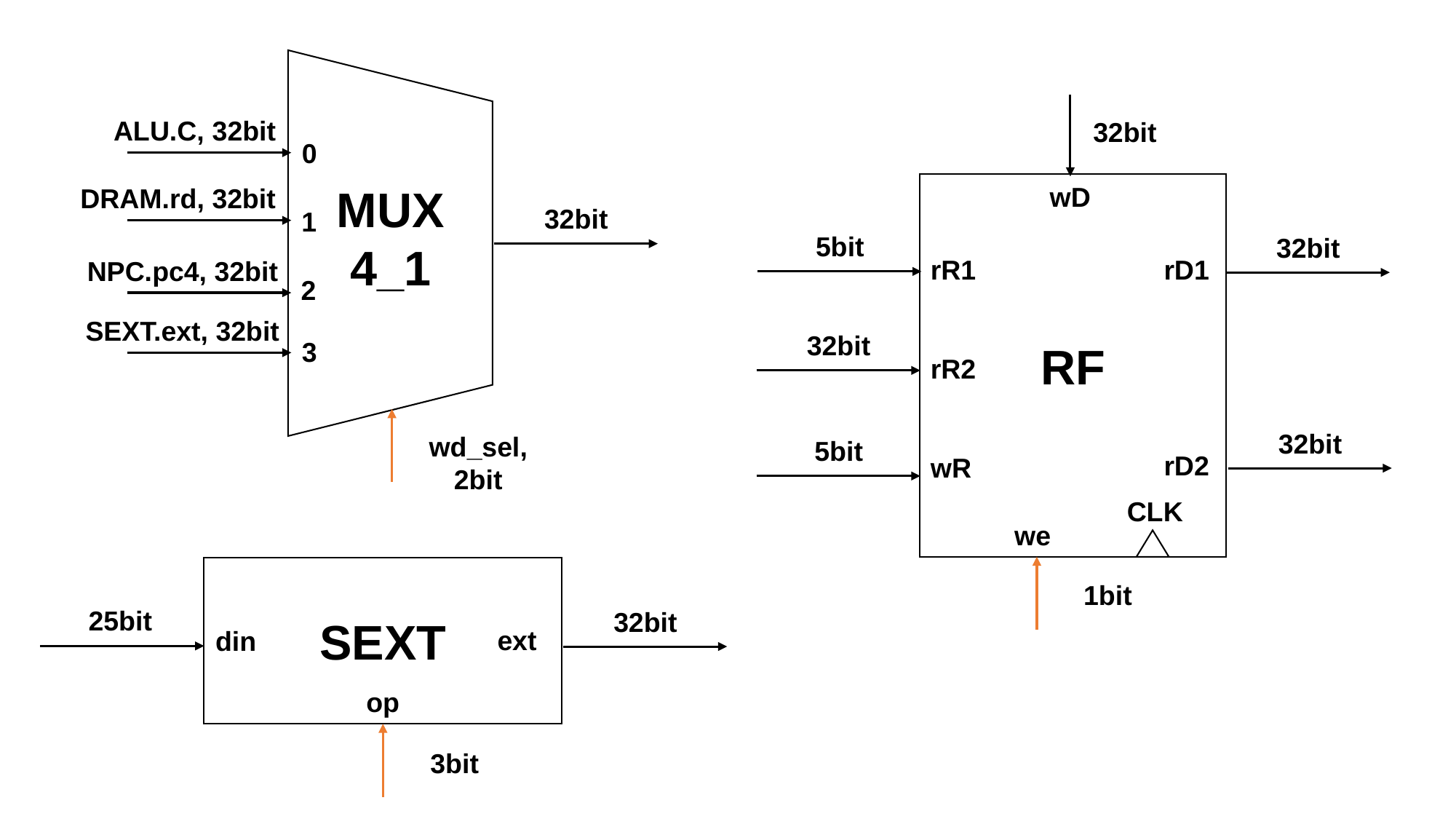

0

MUX
4_1
3
1
2
ALU.C, 32bit
DRAM.rd, 32bit
32bit
NPC.pc4, 32bit
SEXT.ext, 32bit
wd_sel, 2bit
32bit
RF
wD
rR1
rD1
rR2
rD2
wR
CLK
we

5bit
32bit
32bit
32bit
5bit
1bit
SEXT
ext
din
op
25bit
32bit
3bit